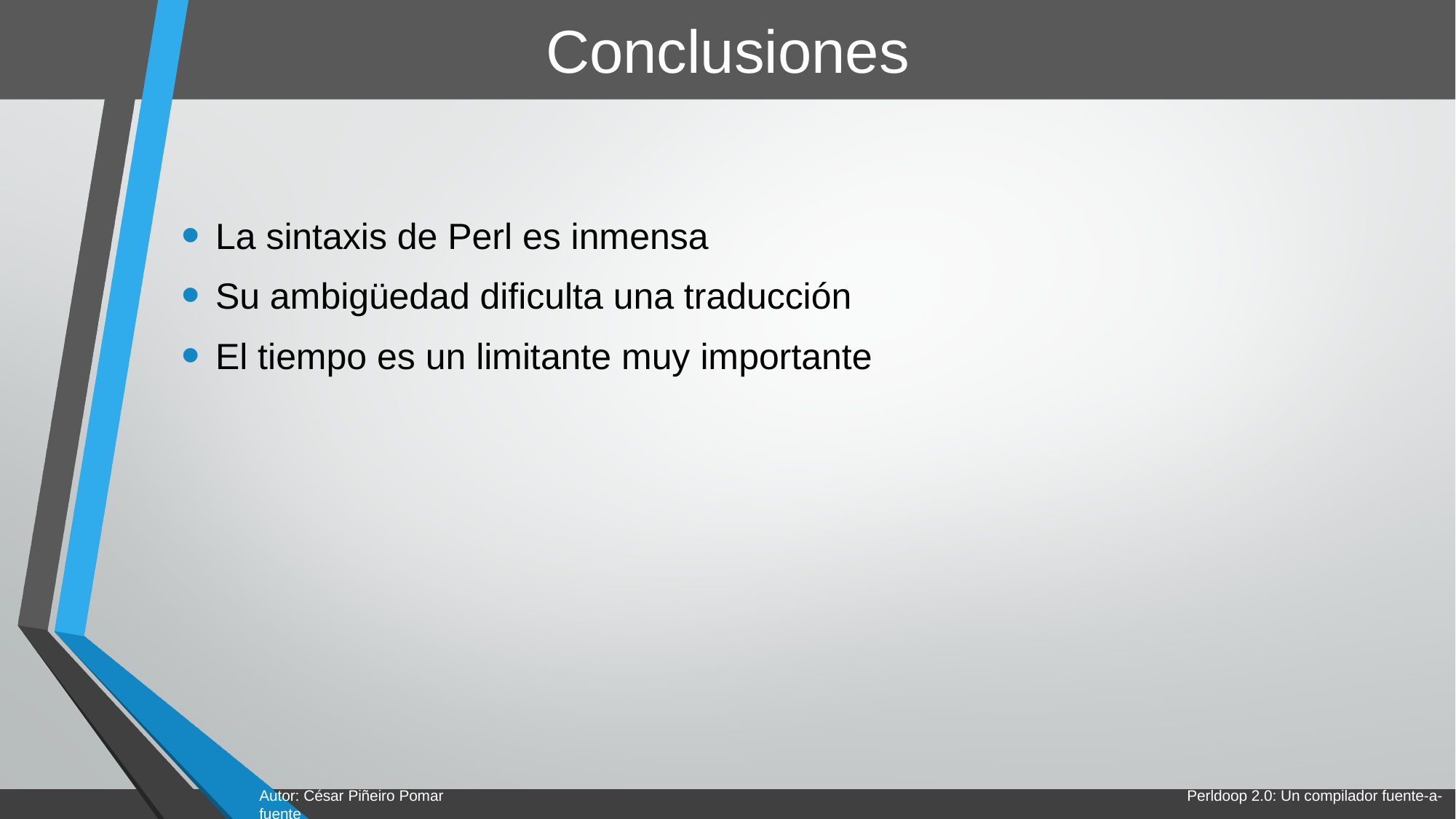

# Conclusiones

La sintaxis de Perl es inmensa
Su ambigüedad dificulta una traducción
El tiempo es un limitante muy importante

Autor: César Piñeiro Pomar                                                                                                                                                                                  Perldoop 2.0: Un compilador fuente-a-fuente